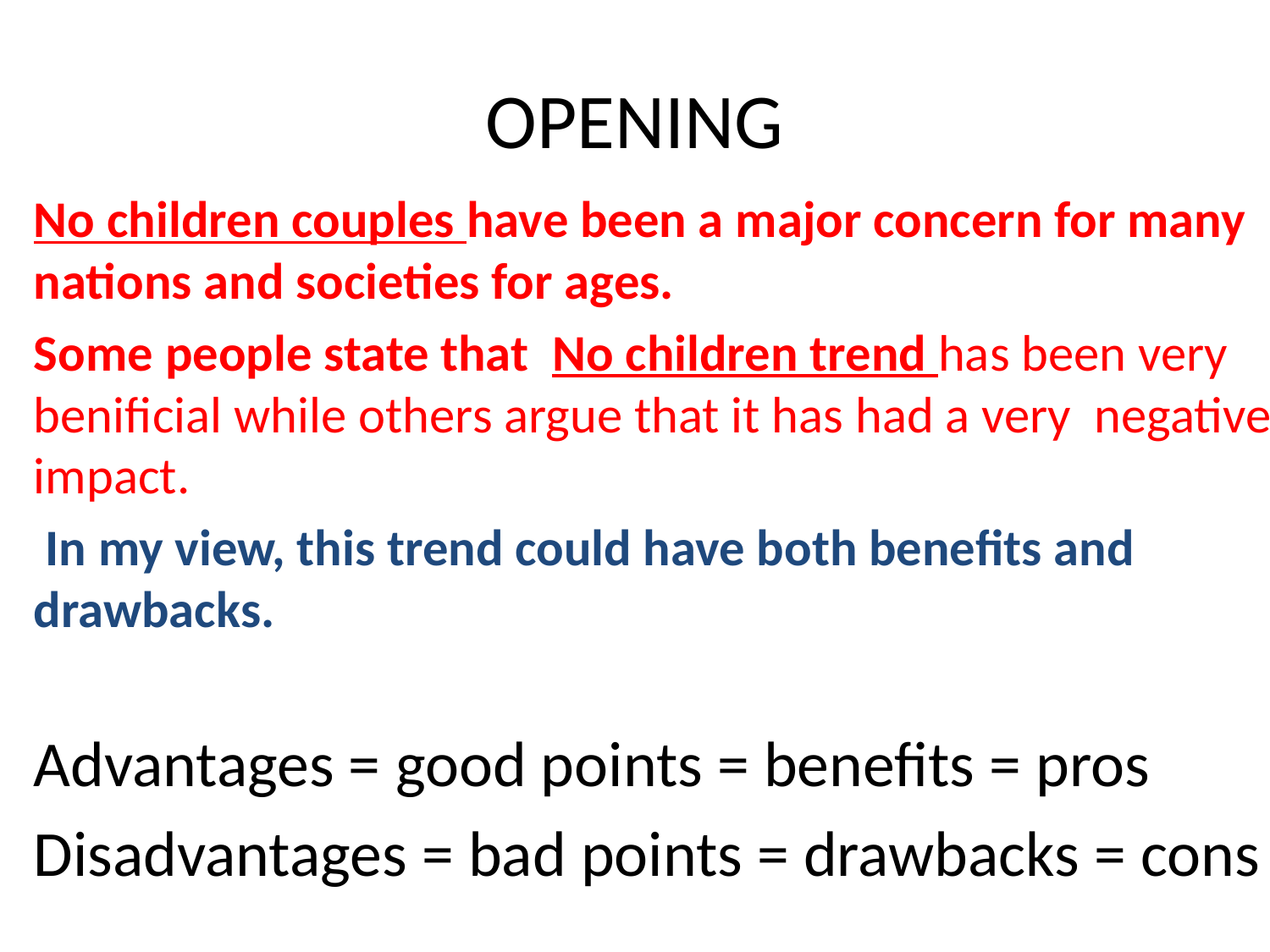

# OPENING
No children couples have been a major concern for many nations and societies for ages.
Some people state that  No children trend has been very benificial while others argue that it has had a very  negative impact.
 In my view, this trend could have both benefits and drawbacks.

Advantages = good points = benefits = pros
Disadvantages = bad points = drawbacks = cons